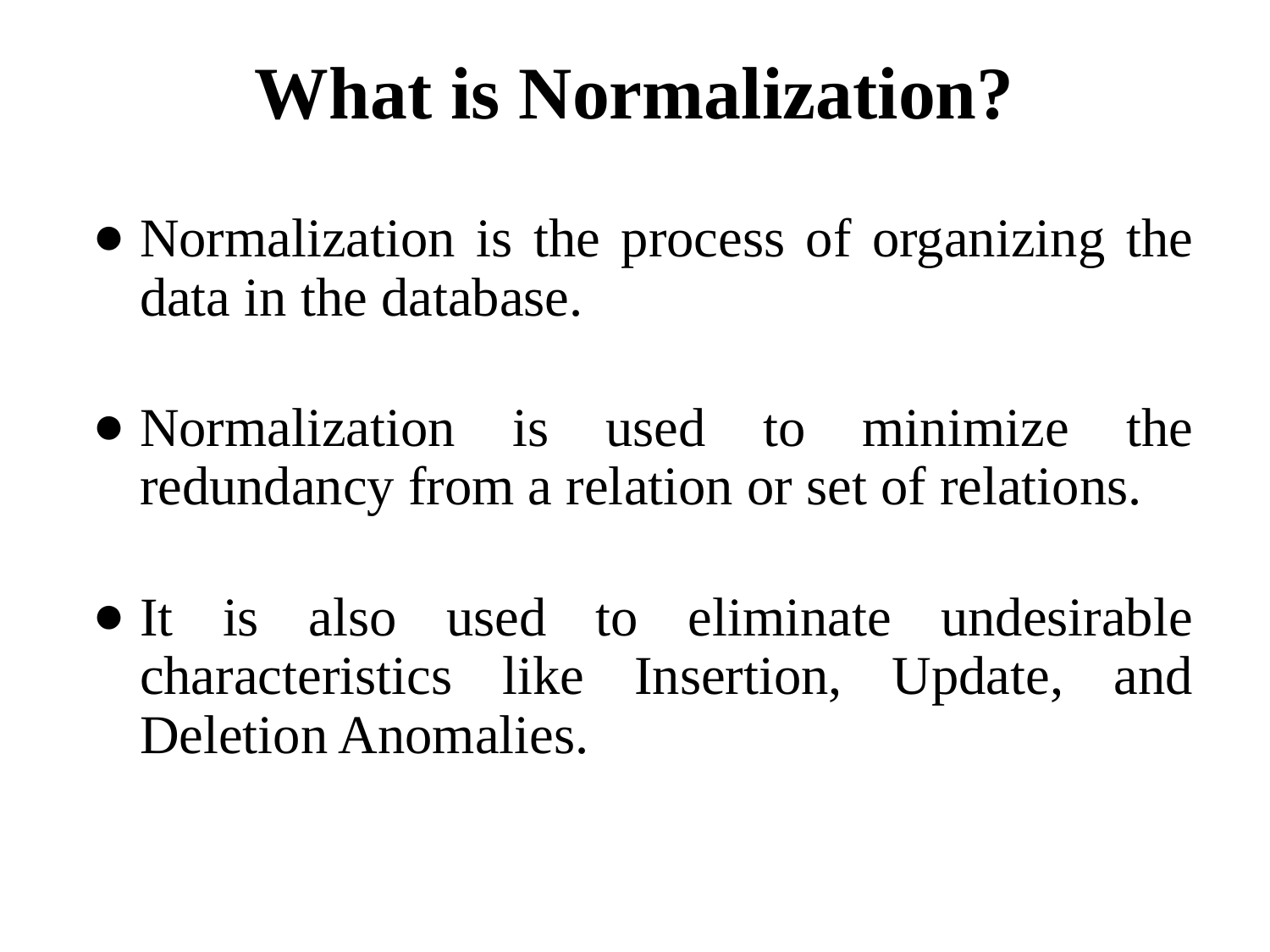

# What is Normalization?
Normalization is the process of organizing the data in the database.

Normalization is used to minimize the redundancy from a relation or set of relations.

It is also used to eliminate undesirable characteristics like Insertion, Update, and Deletion Anomalies.